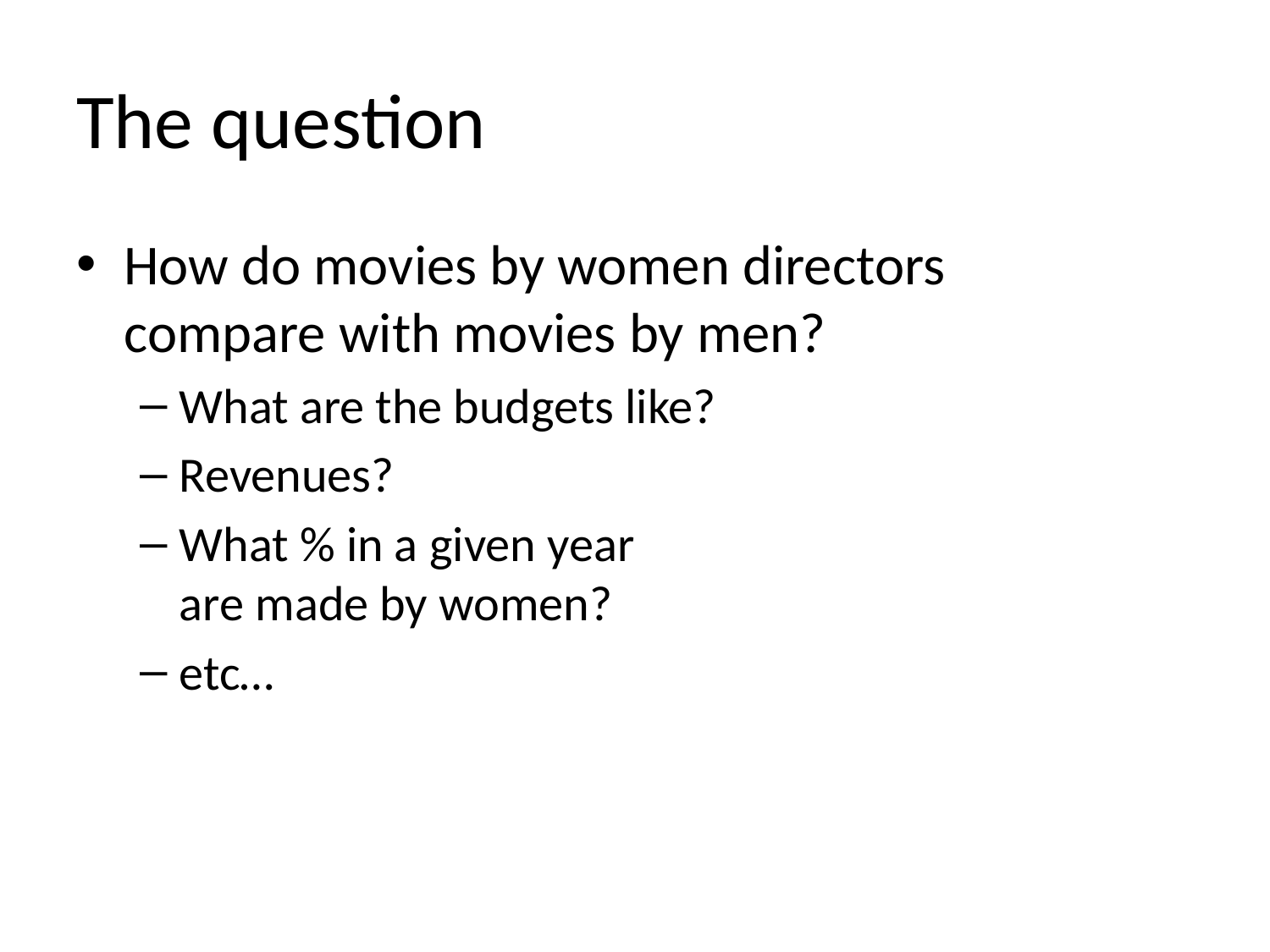

# The question
How do movies by women directors
compare with movies by men?
What are the budgets like?
Revenues?
What % in a given year
are made by women?
etc…